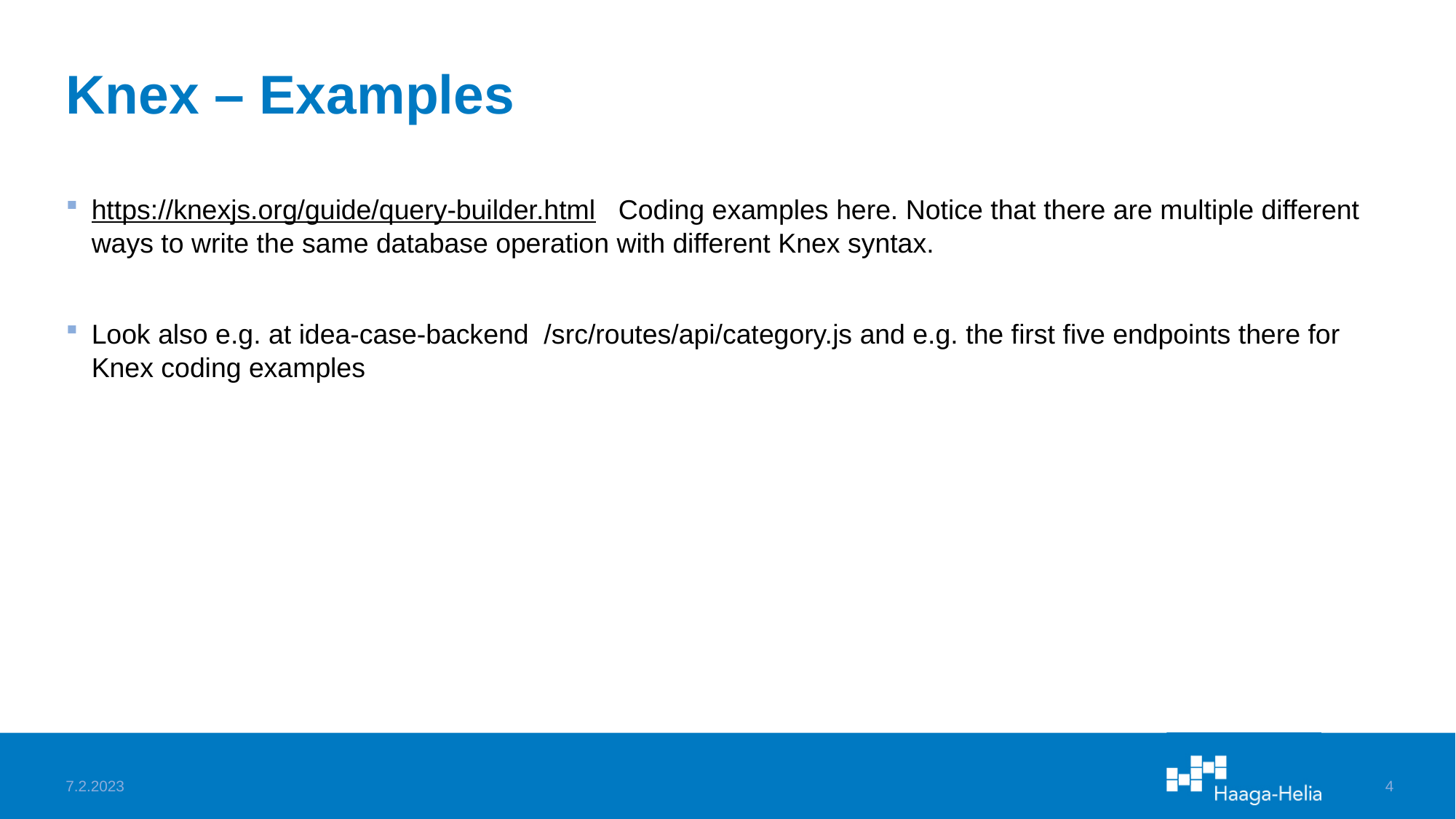

# Knex – Examples
https://knexjs.org/guide/query-builder.html   Coding examples here. Notice that there are multiple different ways to write the same database operation with different Knex syntax.

Look also e.g. at idea-case-backend  /src/routes/api/category.js and e.g. the first five endpoints there for Knex coding examples

7.2.2023

4